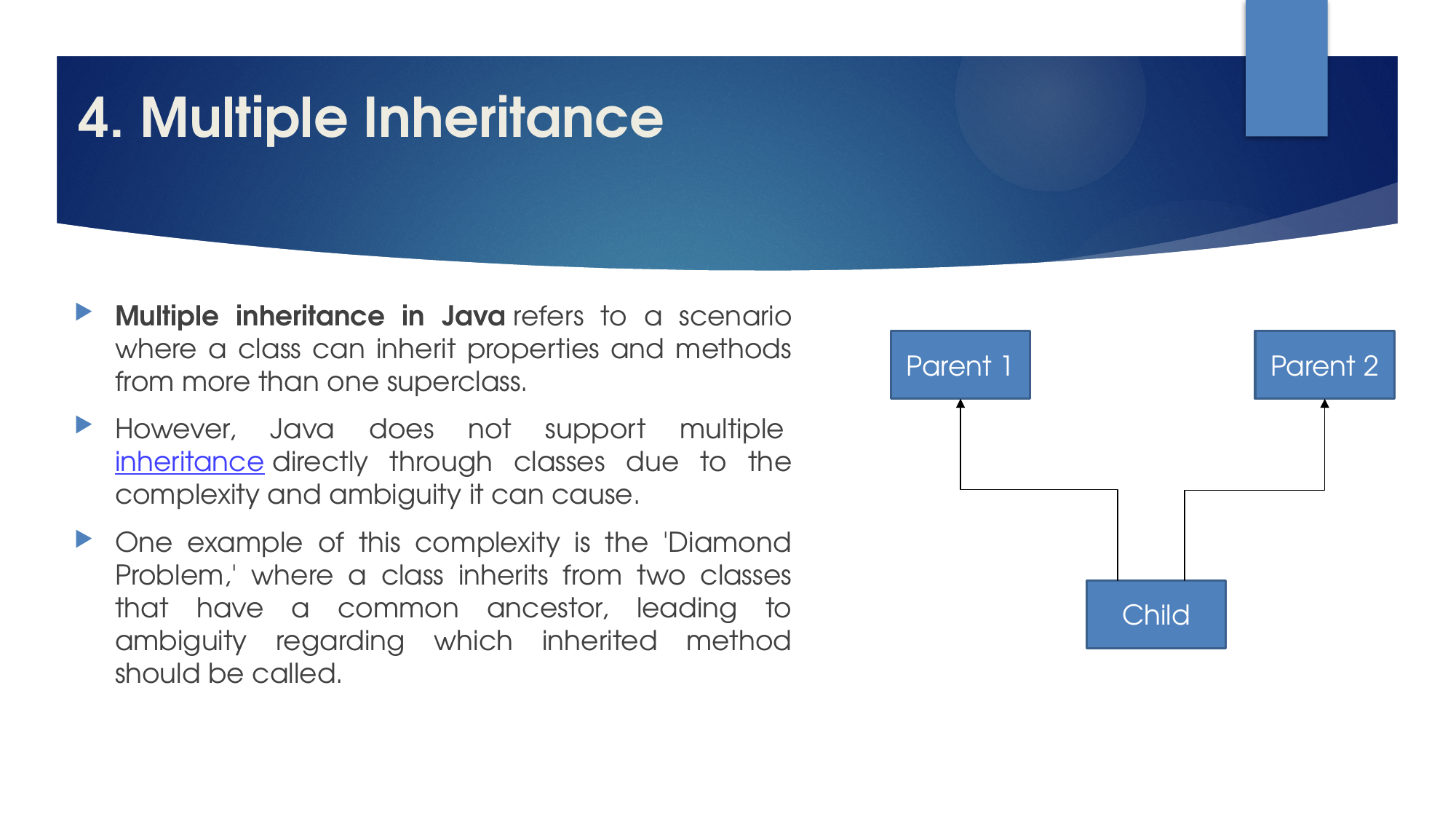

# 4. Multiple Inheritance
Multiple inheritance in Java refers to a scenario where a class can inherit properties and methods from more than one superclass.
However, Java does not support multiple inheritance directly through classes due to the complexity and ambiguity it can cause.
One example of this complexity is the 'Diamond Problem,' where a class inherits from two classes that have a common ancestor, leading to ambiguity regarding which inherited method should be called.
Parent 1
Parent 2
Child